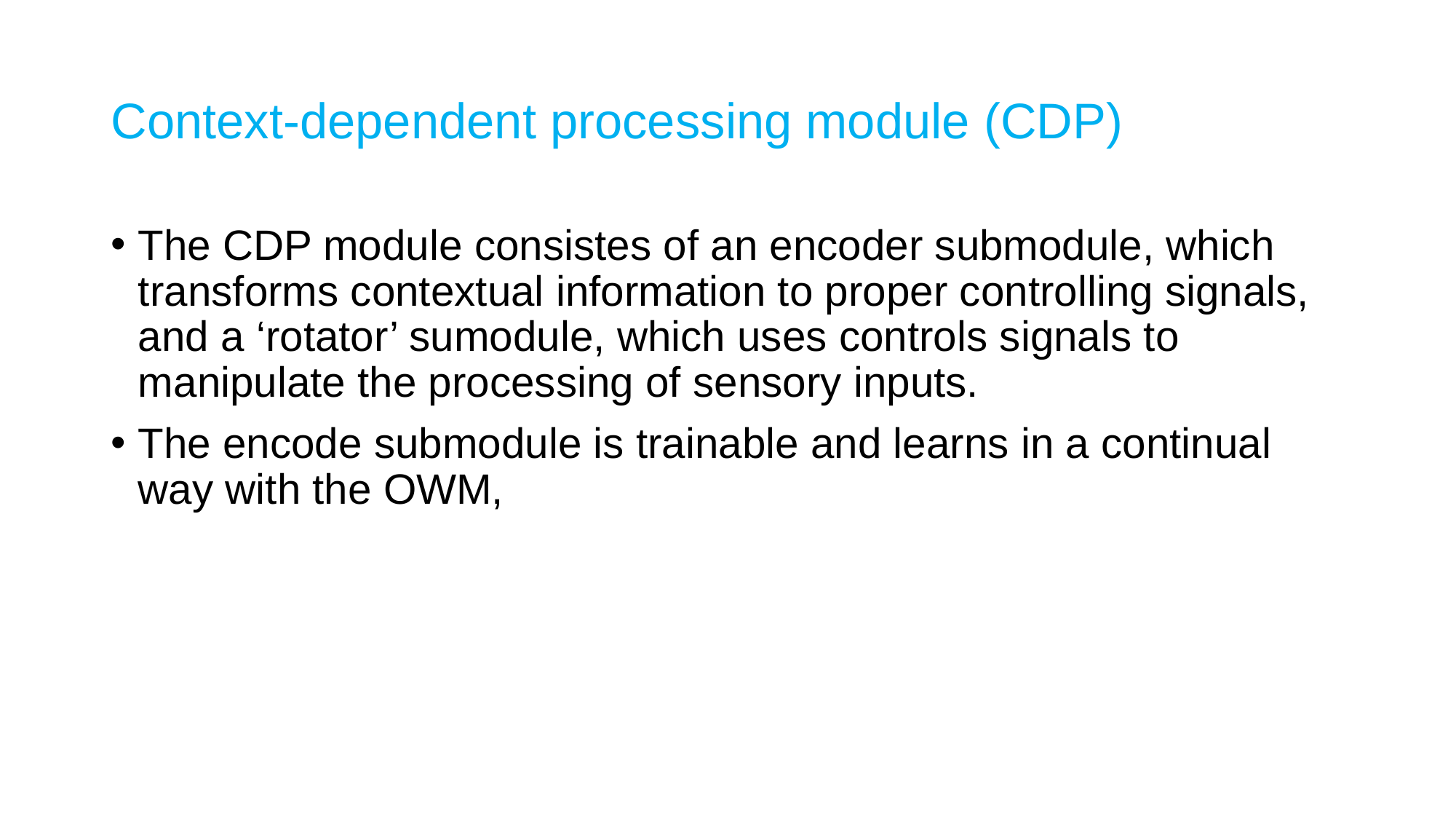

# Context-dependent processing module (CDP)
The CDP module consistes of an encoder submodule, which transforms contextual information to proper controlling signals, and a ‘rotator’ sumodule, which uses controls signals to manipulate the processing of sensory inputs.
The encode submodule is trainable and learns in a continual way with the OWM,